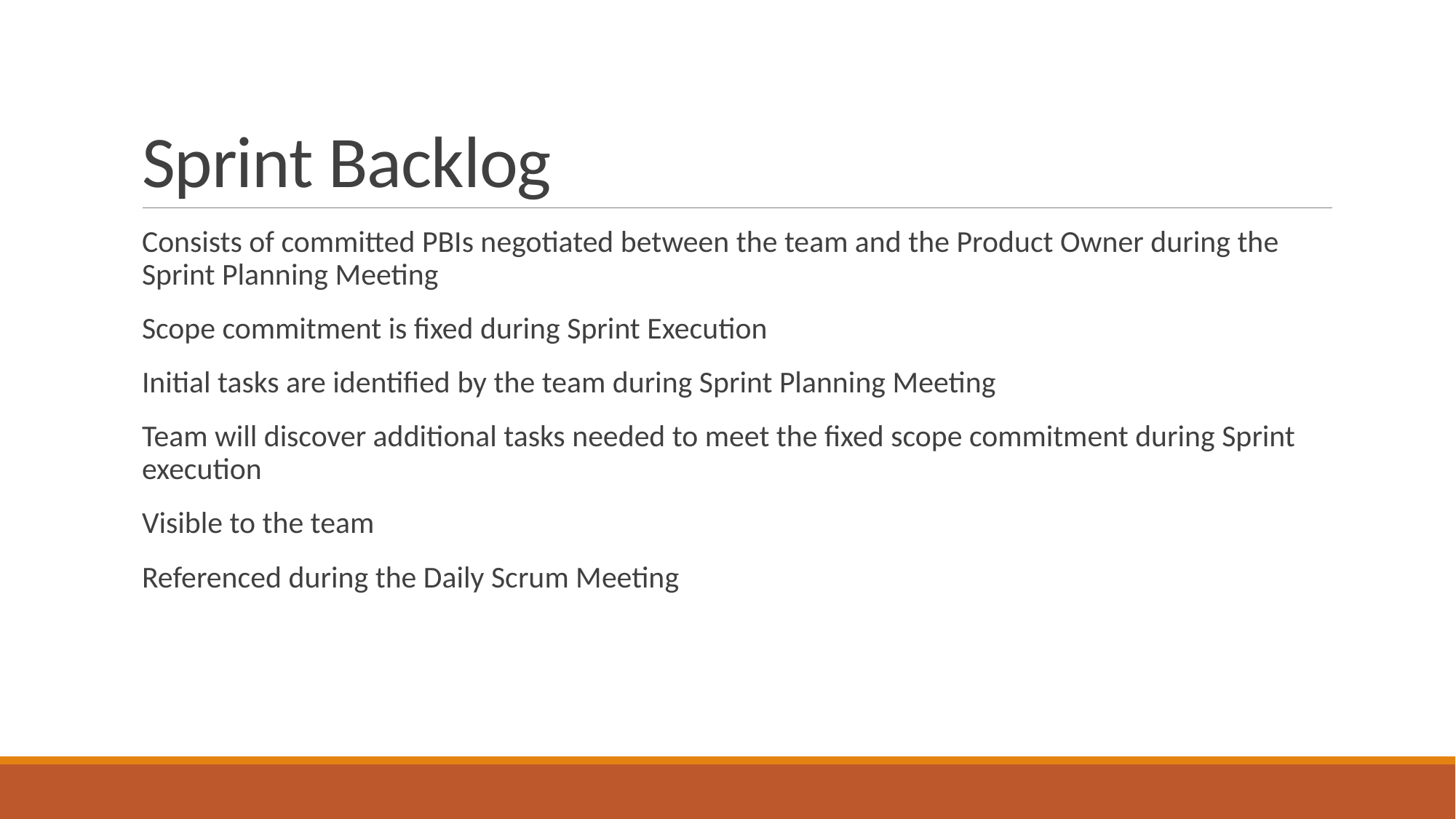

# Sprint Backlog
Consists of committed PBIs negotiated between the team and the Product Owner during the Sprint Planning Meeting
Scope commitment is fixed during Sprint Execution
Initial tasks are identified by the team during Sprint Planning Meeting
Team will discover additional tasks needed to meet the fixed scope commitment during Sprint execution
Visible to the team
Referenced during the Daily Scrum Meeting